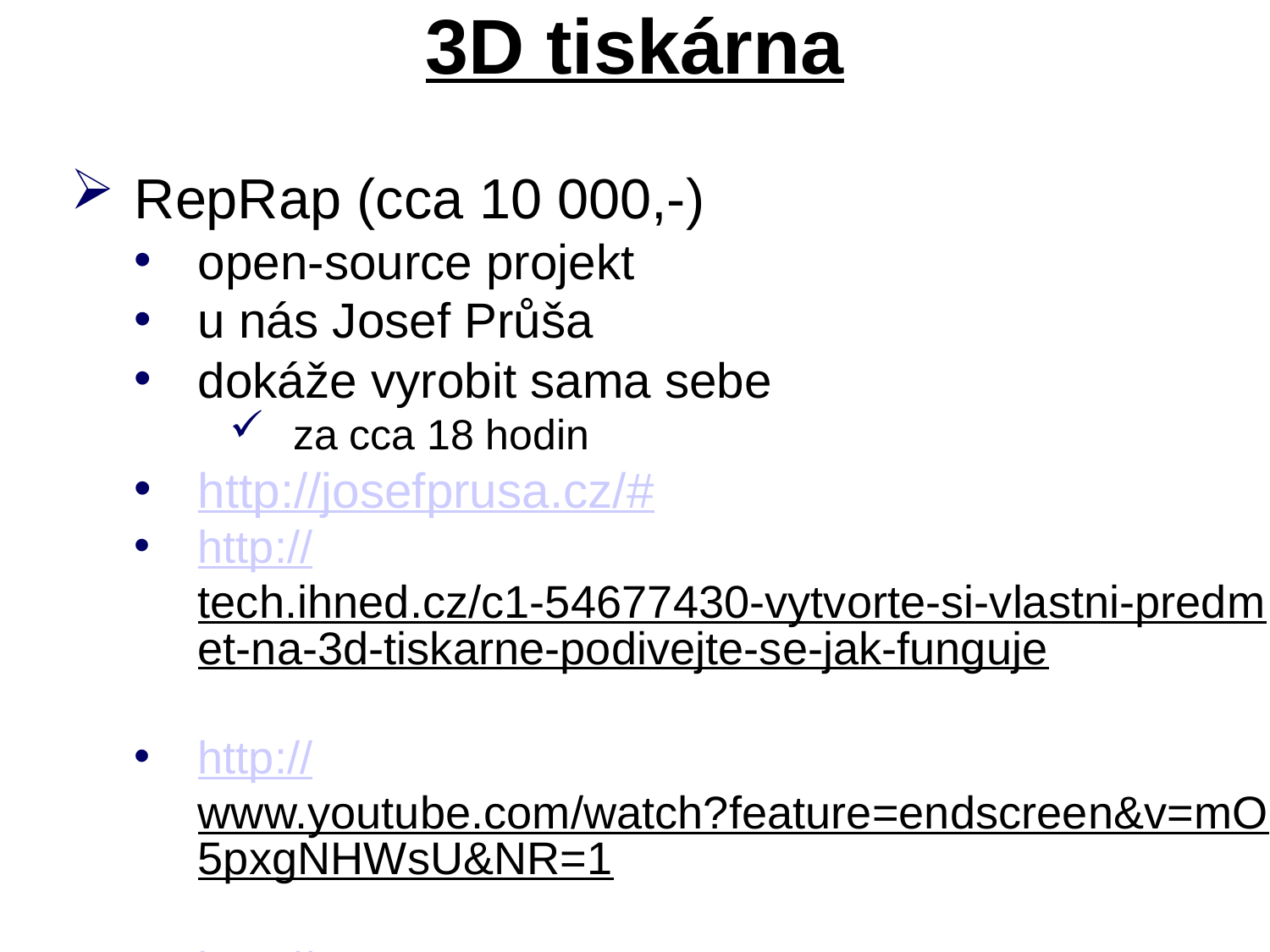

# 3D tiskárna

RepRap (cca 10 000,-)
open-source projekt
u nás Josef Průša
dokáže vyrobit sama sebe
za cca 18 hodin
http://josefprusa.cz/#
http://tech.ihned.cz/c1-54677430-vytvorte-si-vlastni-predmet-na-3d-tiskarne-podivejte-se-jak-funguje
http://www.youtube.com/watch?feature=endscreen&v=mO5pxgNHWsU&NR=1
http://www.youtube.com/watch?feature=endscreen&v=mO5pxgNHWsU&NR=1